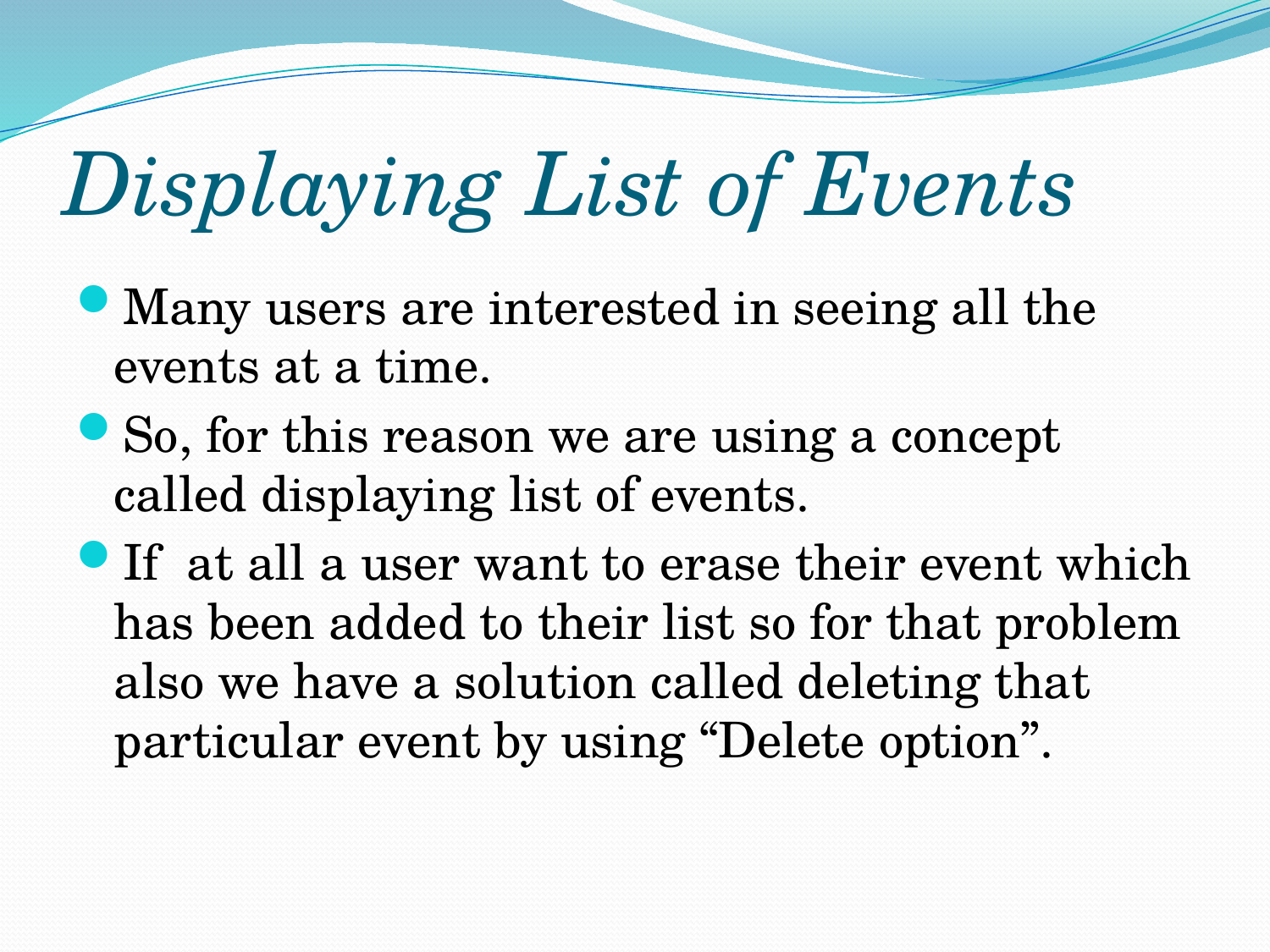

# Displaying List of Events
Many users are interested in seeing all the events at a time.
So, for this reason we are using a concept called displaying list of events.
If  at all a user want to erase their event which has been added to their list so for that problem also we have a solution called deleting that particular event by using “Delete option”.